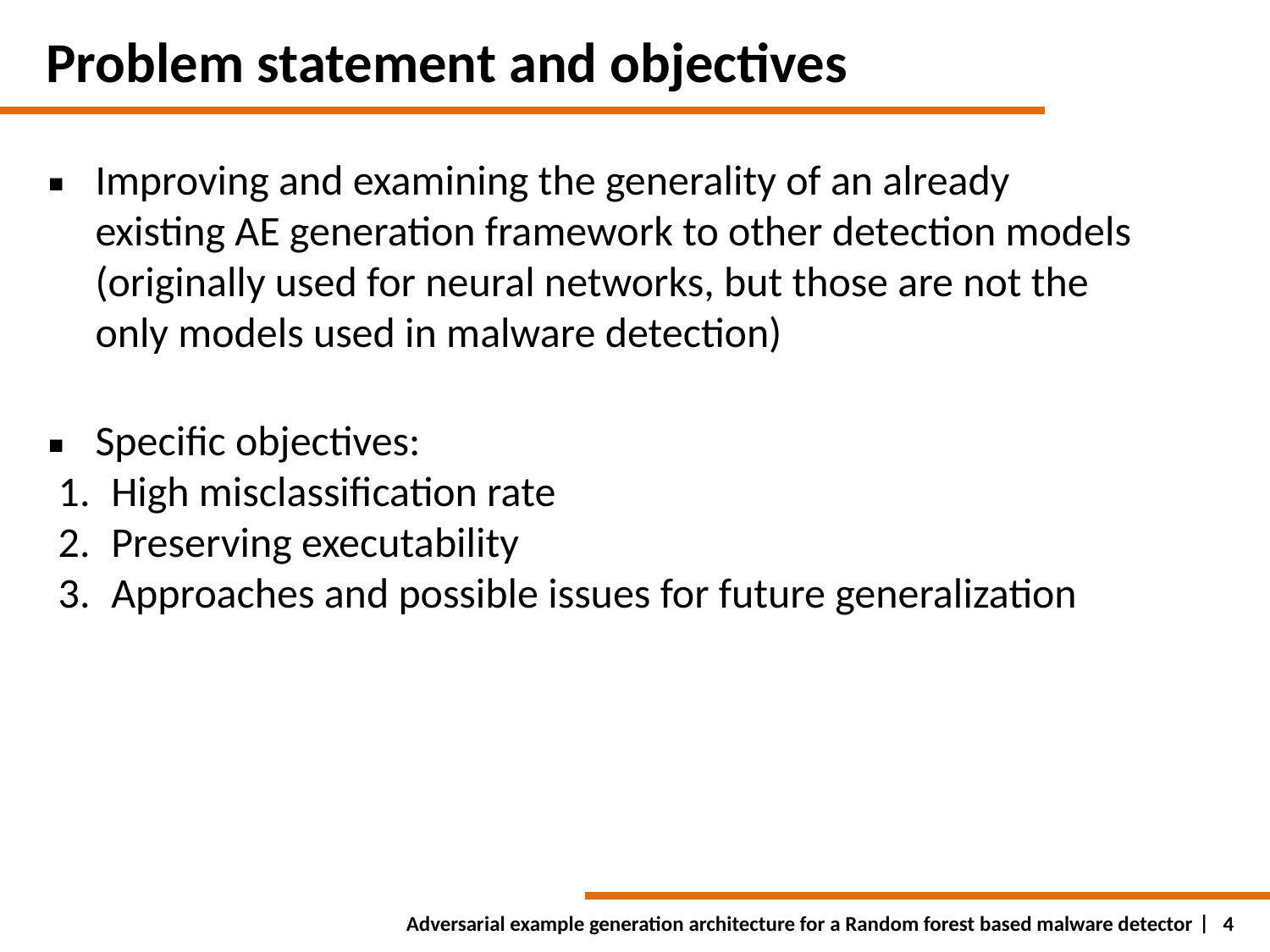

# Problem statement and objectives
Improving and examining the generality of an already existing AE generation framework to other detection models (originally used for neural networks, but those are not the only models used in malware detection)

Specific objectives:
High misclassification rate
Preserving executability
Approaches and possible issues for future generalization
4
Adversarial example generation architecture for a Random forest based malware detector